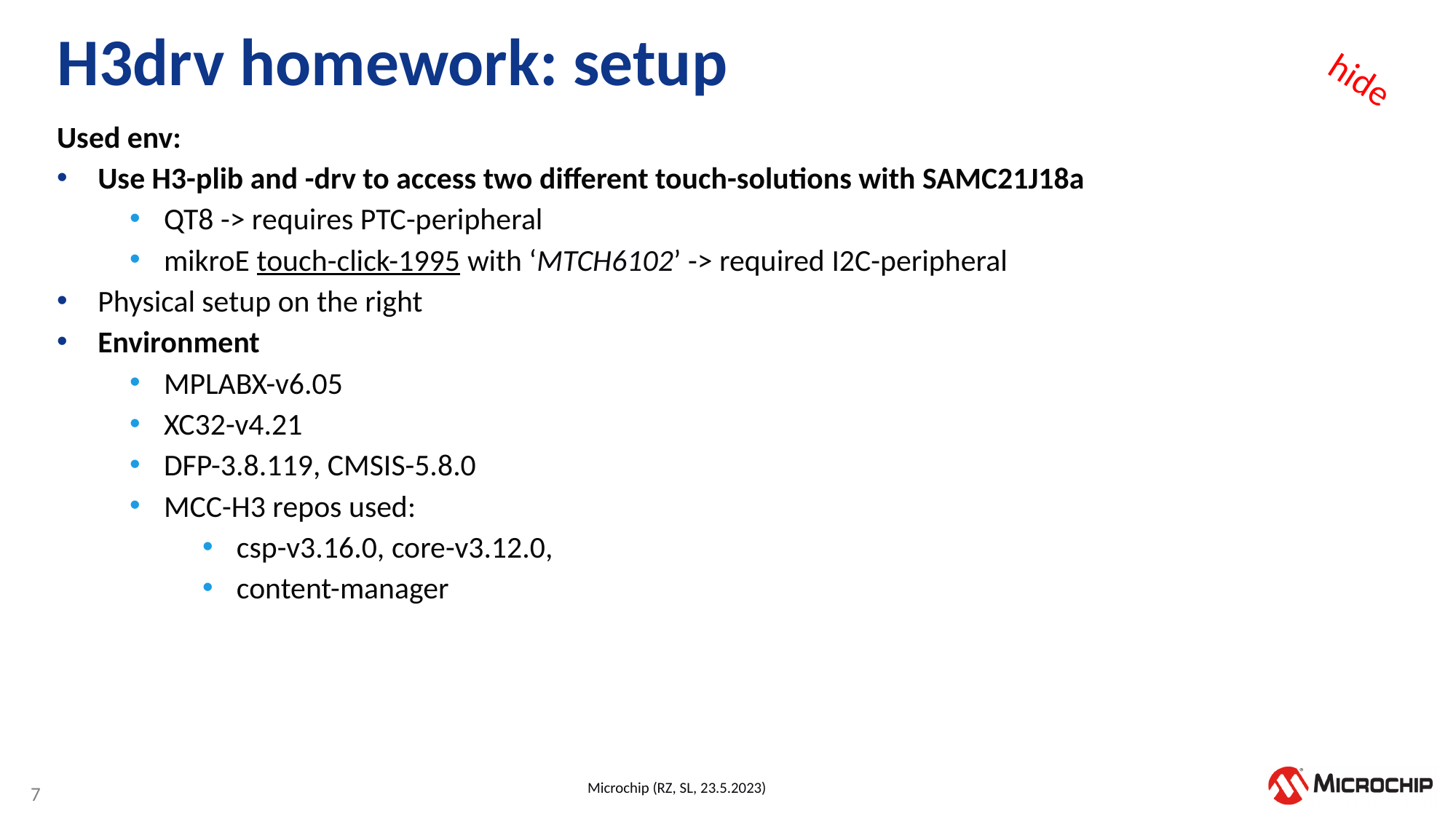

# H3drv homework: setup
hide
Used env:
Use H3-plib and -drv to access two different touch-solutions with SAMC21J18a
QT8 -> requires PTC-peripheral
mikroE touch-click-1995 with ‘MTCH6102’ -> required I2C-peripheral
Physical setup on the right
Environment
MPLABX-v6.05
XC32-v4.21
DFP-3.8.119, CMSIS-5.8.0
MCC-H3 repos used:
csp-v3.16.0, core-v3.12.0,
content-manager